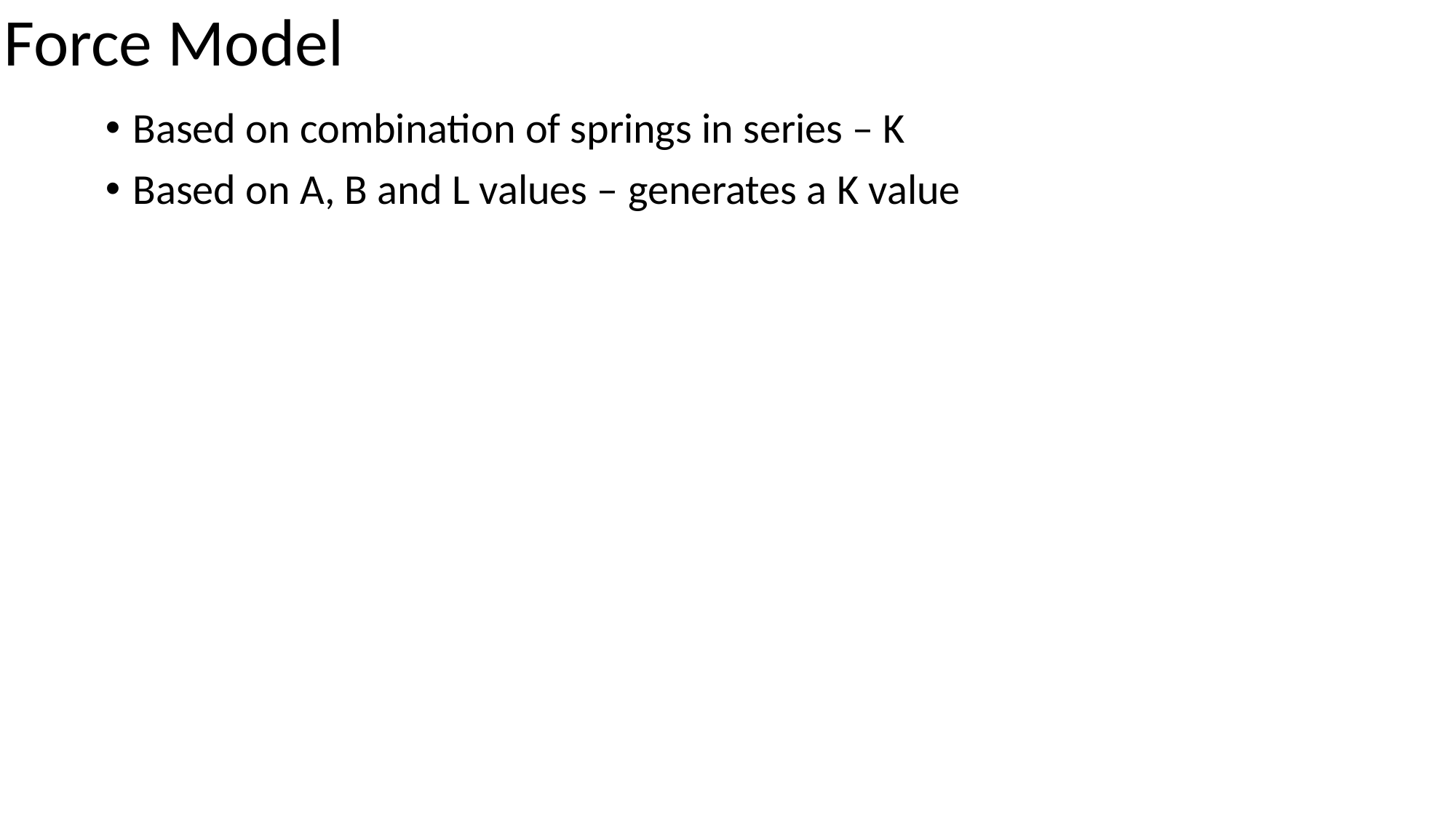

# Force Model
Based on combination of springs in series – K
Based on A, B and L values – generates a K value